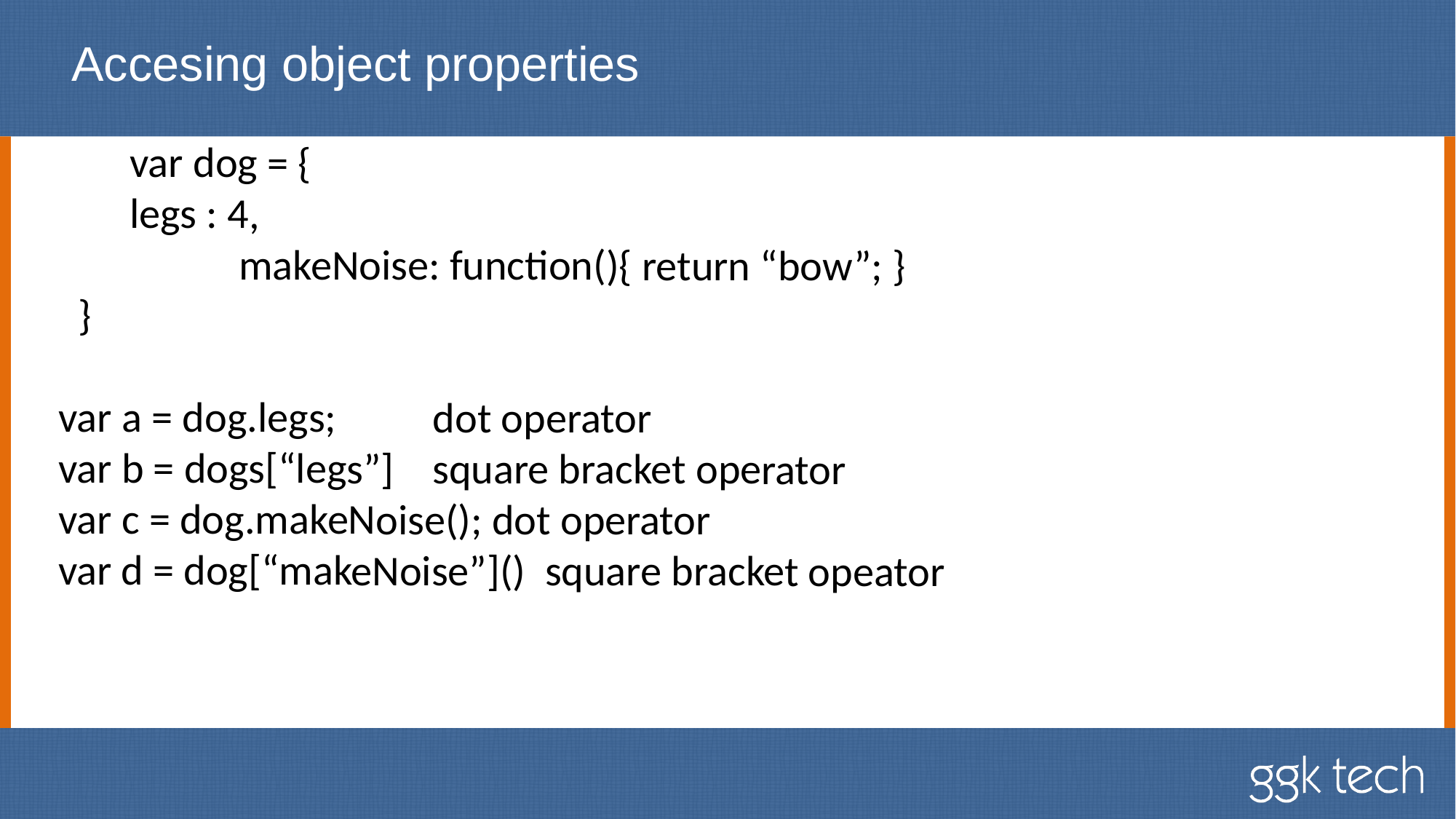

# Accesing object properties
	var dog = {
      	legs : 4,
		makeNoise: function(){ return “bow”; }
      }

    var a = dog.legs;          dot operator
    var b = dogs[“legs”]    square bracket operator
    var c = dog.makeNoise(); dot operator
    var d = dog[“makeNoise”]()  square bracket opeator